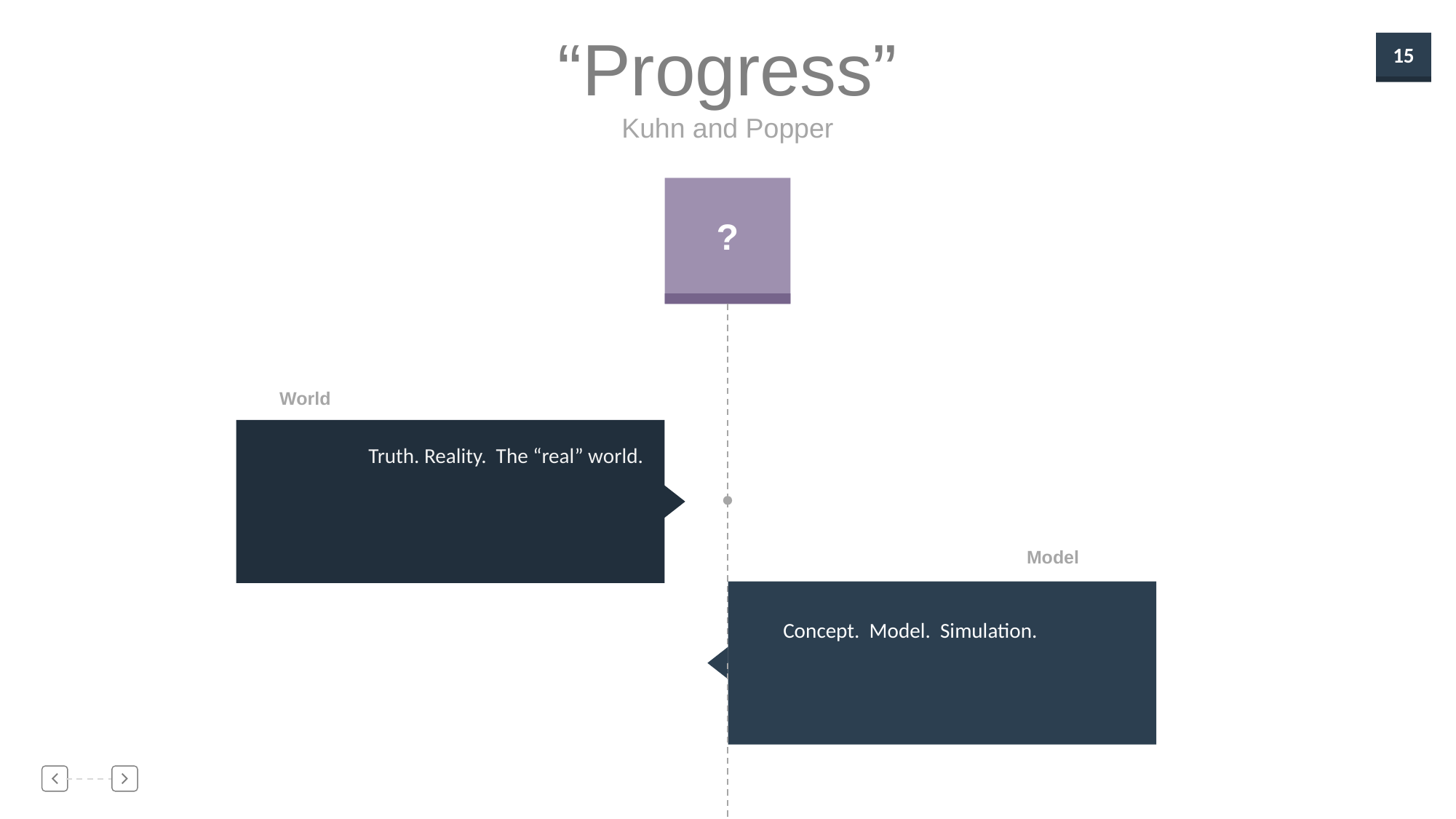

“Progress”
Kuhn and Popper

?
World

Truth. Reality.  The “real” world.
Model

Concept.  Model.  Simulation.